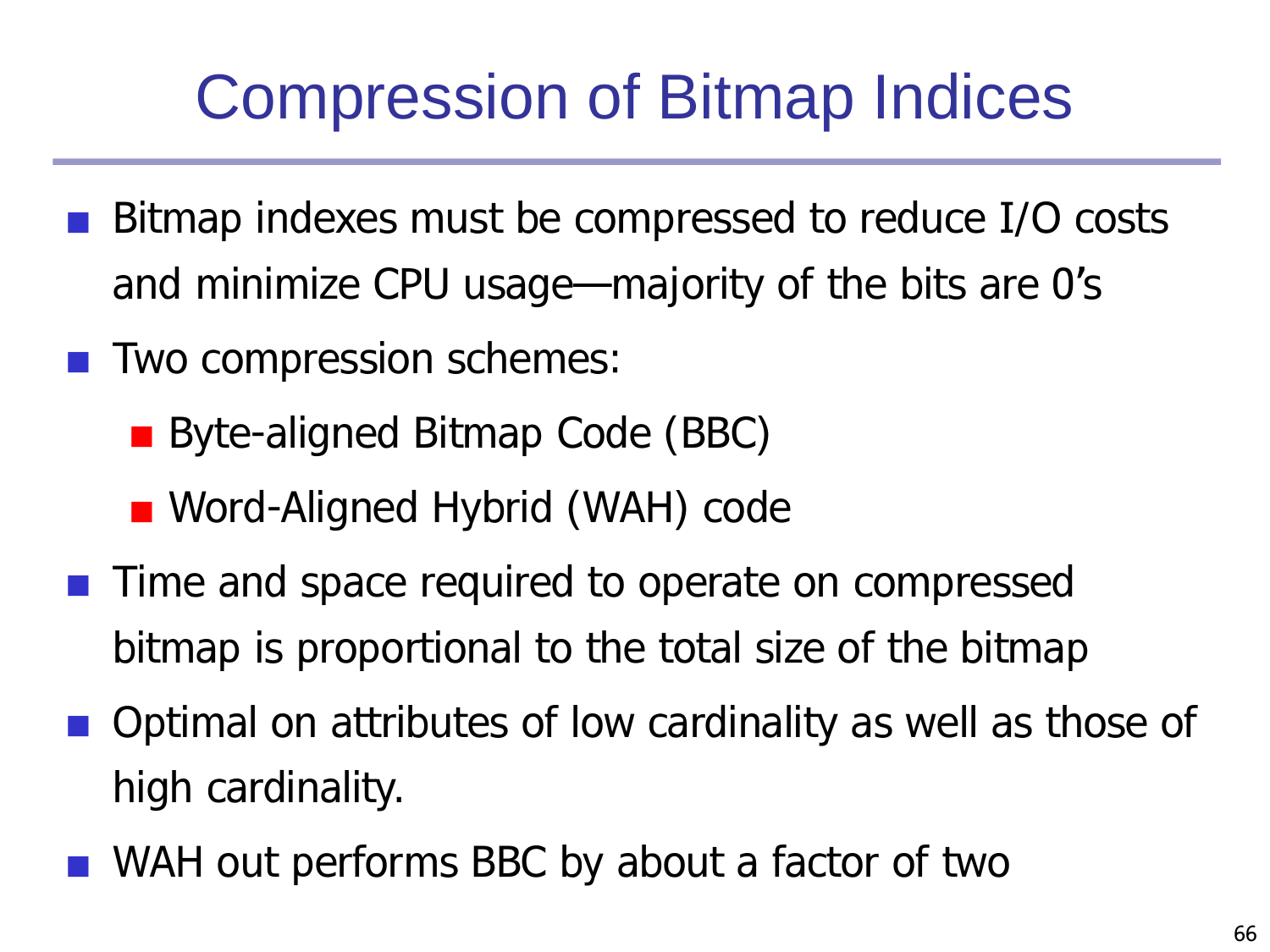

# Compression of Bitmap Indices
Bitmap indexes must be compressed to reduce I/O costs and minimize CPU usage—majority of the bits are 0’s
Two compression schemes:
Byte-aligned Bitmap Code (BBC)
Word-Aligned Hybrid (WAH) code
Time and space required to operate on compressed bitmap is proportional to the total size of the bitmap
Optimal on attributes of low cardinality as well as those of high cardinality.
WAH out performs BBC by about a factor of two
66